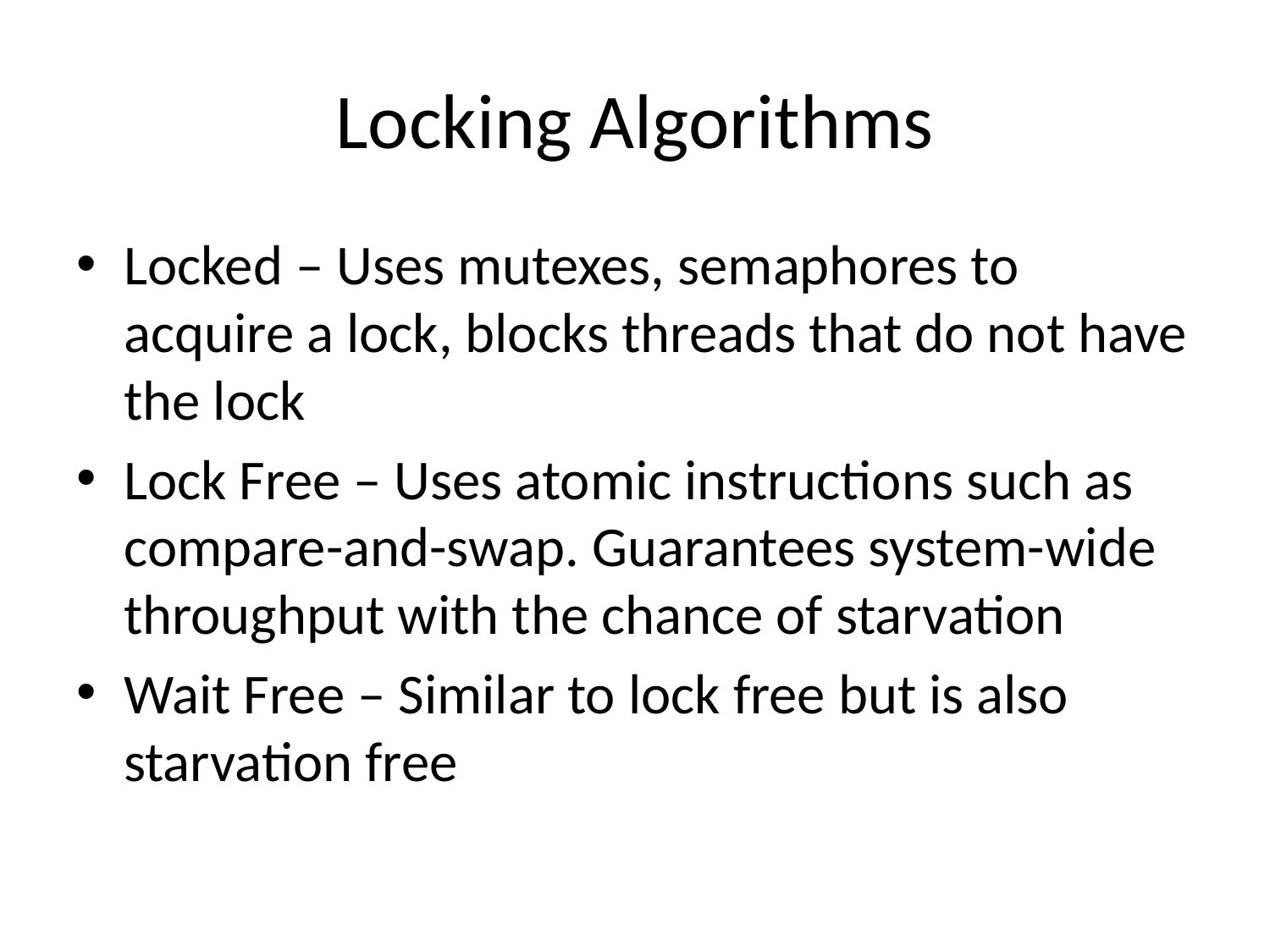

# Locking Algorithms
Locked – Uses mutexes, semaphores to acquire a lock, blocks threads that do not have the lock
Lock Free – Uses atomic instructions such as compare-and-swap. Guarantees system-wide throughput with the chance of starvation
Wait Free – Similar to lock free but is also starvation free